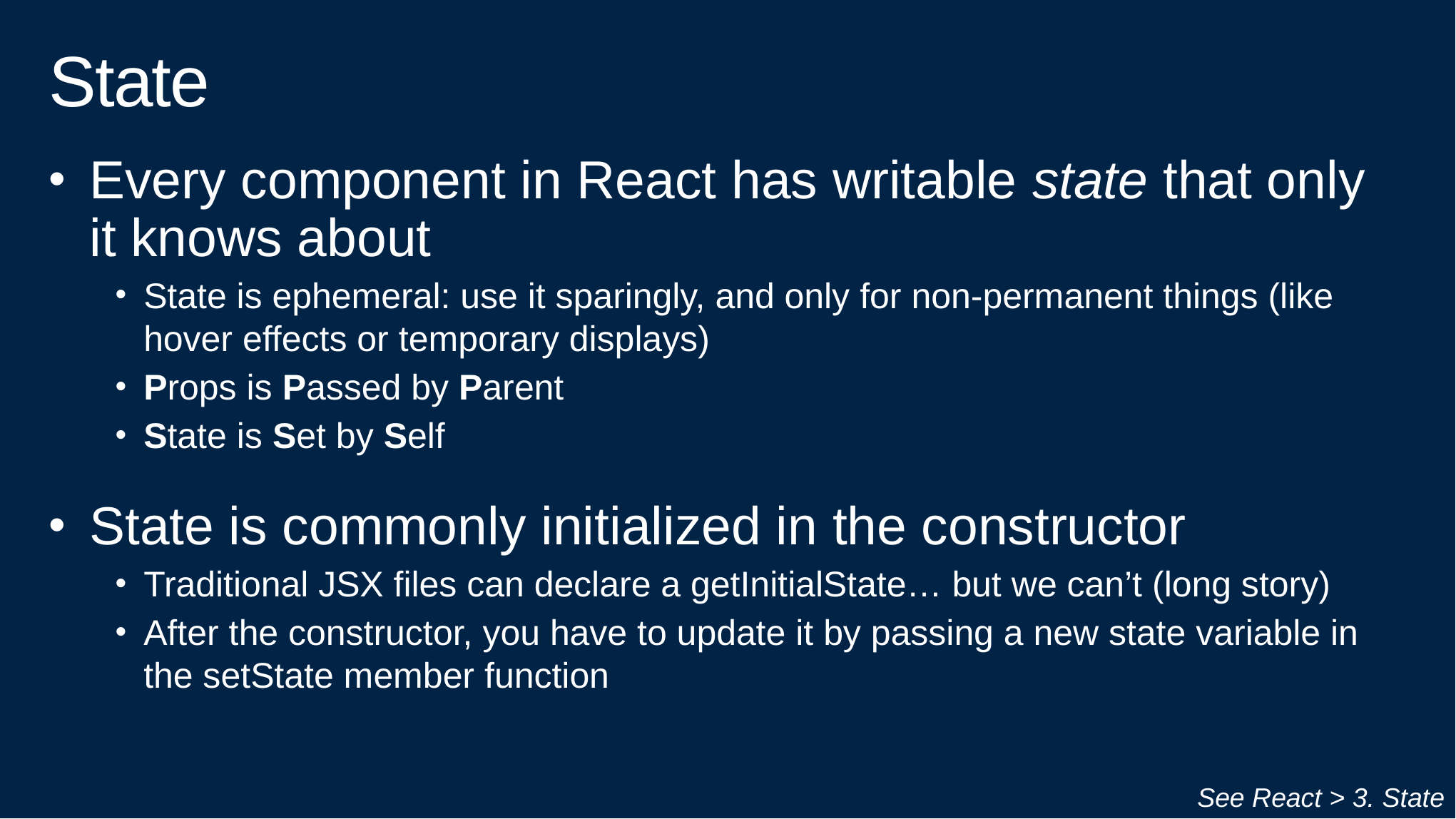

# State
Every component in React has writable state that only it knows about
State is ephemeral: use it sparingly, and only for non-permanent things (like hover effects or temporary displays)
Props is Passed by Parent
State is Set by Self
State is commonly initialized in the constructor
Traditional JSX files can declare a getInitialState… but we can’t (long story)
After the constructor, you have to update it by passing a new state variable in the setState member function
See React > 3. State